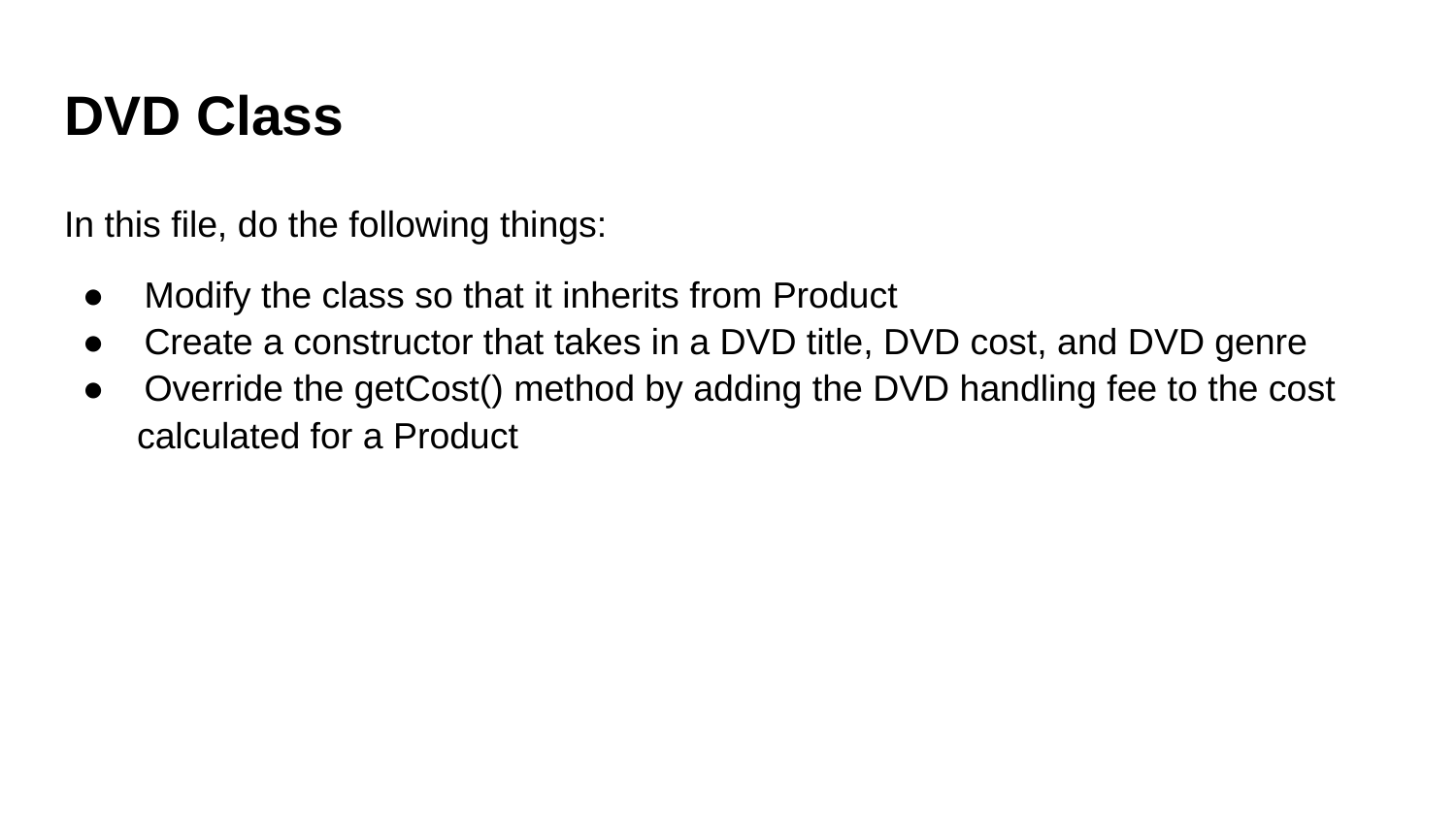

# DVD Class
In this file, do the following things:
 Modify the class so that it inherits from Product
 Create a constructor that takes in a DVD title, DVD cost, and DVD genre
 Override the getCost() method by adding the DVD handling fee to the cost calculated for a Product